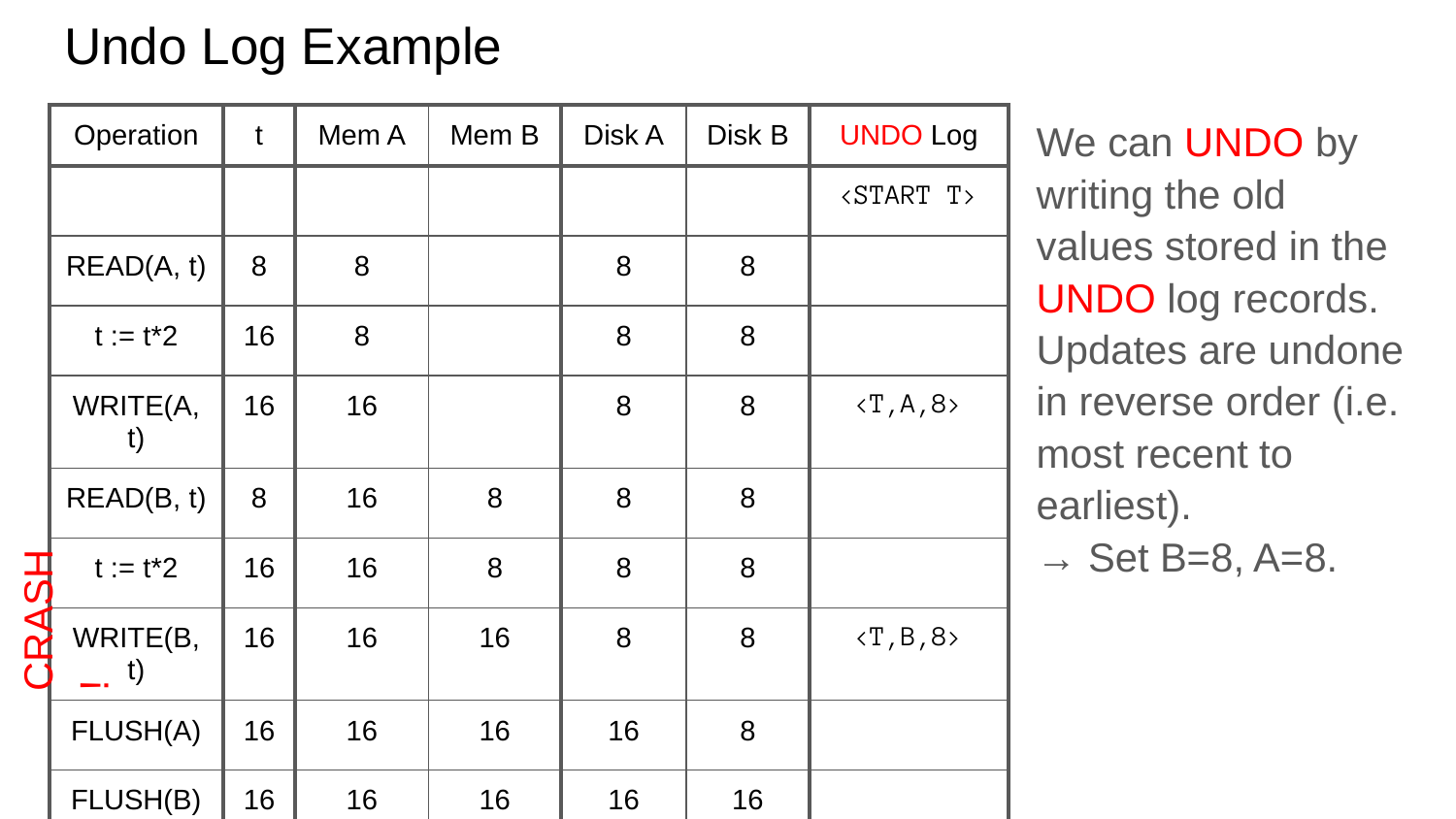

# Undo Log Example
We can UNDO by writing the old values stored in the UNDO log records. Updates are undone in reverse order (i.e. most recent to earliest).
→ Set B=8, A=8.
| Operation | t | Mem A | Mem B | Disk A | Disk B | UNDO Log |
| --- | --- | --- | --- | --- | --- | --- |
|  |  |  |  |  |  | <START T> |
| READ(A, t) | 8 | 8 |  | 8 | 8 |  |
| t := t\*2 | 16 | 8 |  | 8 | 8 |  |
| WRITE(A, t) | 16 | 16 |  | 8 | 8 | <T,A,8> |
| READ(B, t) | 8 | 16 | 8 | 8 | 8 |  |
| t := t\*2 | 16 | 16 | 8 | 8 | 8 |  |
| WRITE(B, t) | 16 | 16 | 16 | 8 | 8 | <T,B,8> |
| FLUSH(A) | 16 | 16 | 16 | 16 | 8 |  |
| FLUSH(B) | 16 | 16 | 16 | 16 | 16 |  |
| COMMIT |  |  |  |  |  | <COMMIT T> |
CRASH!